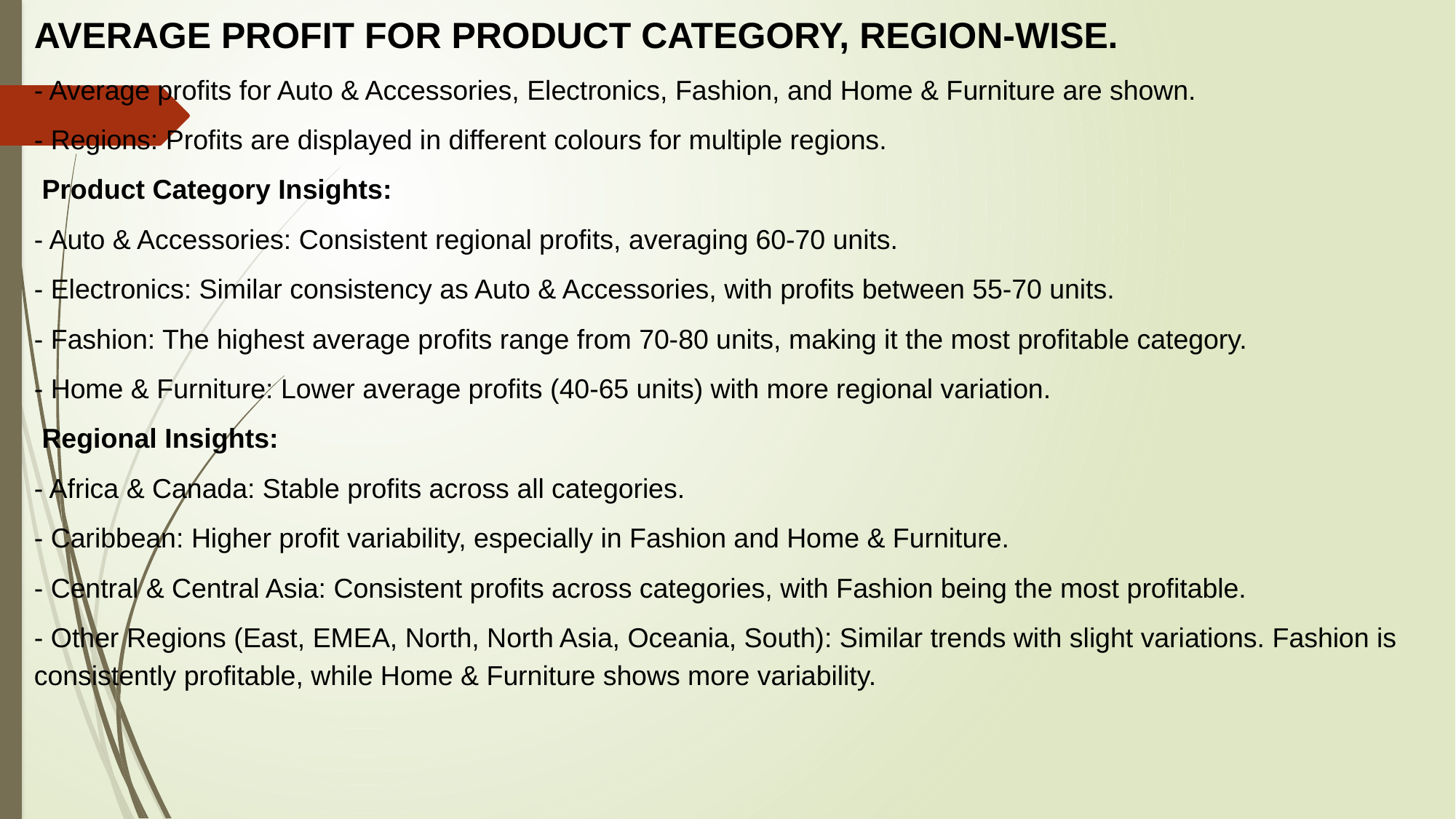

AVERAGE PROFIT FOR PRODUCT CATEGORY, REGION-WISE.
- Average profits for Auto & Accessories, Electronics, Fashion, and Home & Furniture are shown.
- Regions: Profits are displayed in different colours for multiple regions.
 Product Category Insights:
- Auto & Accessories: Consistent regional profits, averaging 60-70 units.
- Electronics: Similar consistency as Auto & Accessories, with profits between 55-70 units.
- Fashion: The highest average profits range from 70-80 units, making it the most profitable category.
- Home & Furniture: Lower average profits (40-65 units) with more regional variation.
 Regional Insights:
- Africa & Canada: Stable profits across all categories.
- Caribbean: Higher profit variability, especially in Fashion and Home & Furniture.
- Central & Central Asia: Consistent profits across categories, with Fashion being the most profitable.
- Other Regions (East, EMEA, North, North Asia, Oceania, South): Similar trends with slight variations. Fashion is consistently profitable, while Home & Furniture shows more variability.